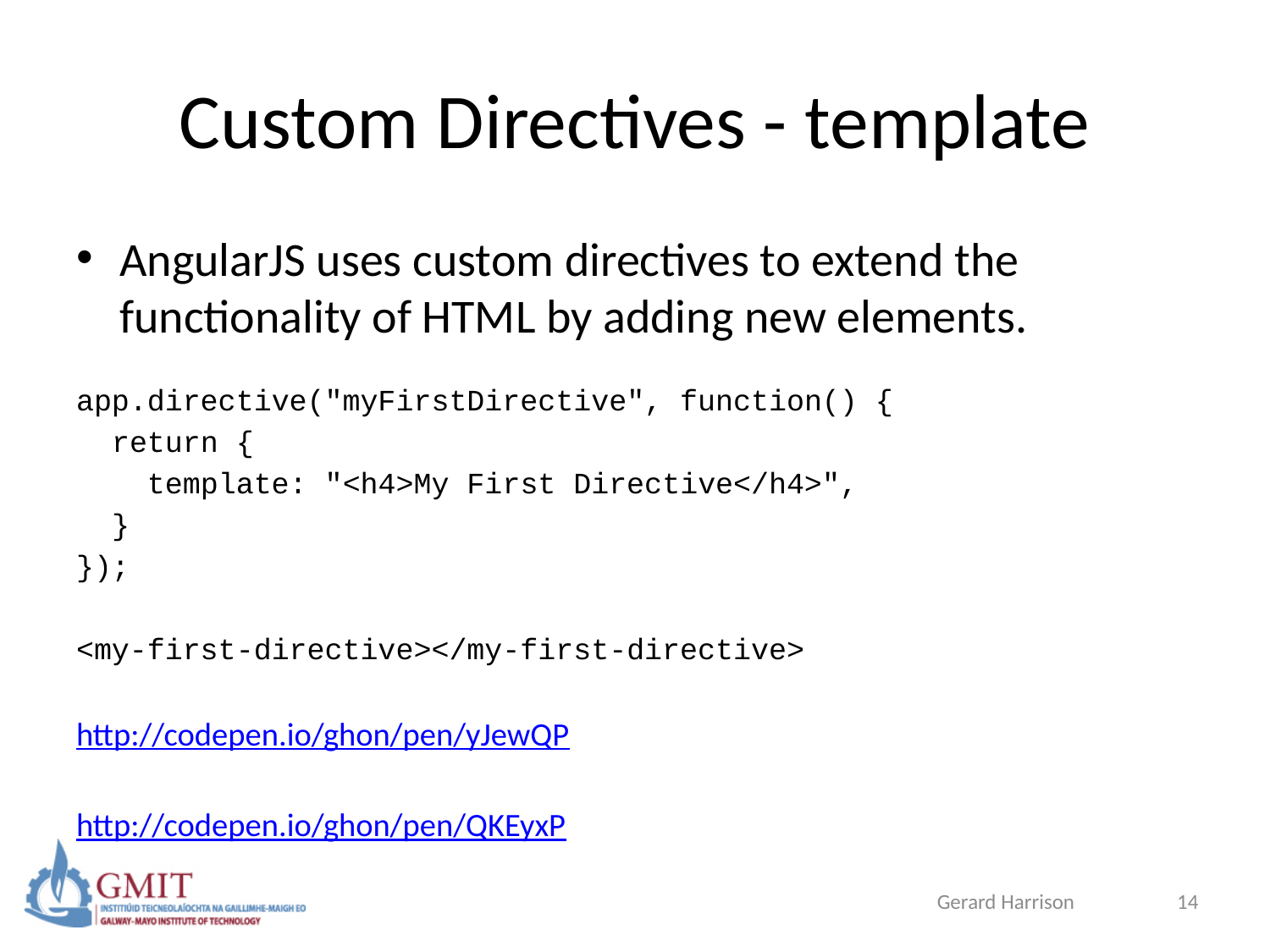

# Custom Directives - template
AngularJS uses custom directives to extend the functionality of HTML by adding new elements.

app.directive("myFirstDirective", function() {
  return {
    template: "<h4>My First Directive</h4>",
  }
});

<my-first-directive></my-first-directive>

http://codepen.io/ghon/pen/yJewQP

http://codepen.io/ghon/pen/QKEyxP

Gerard Harrison
14